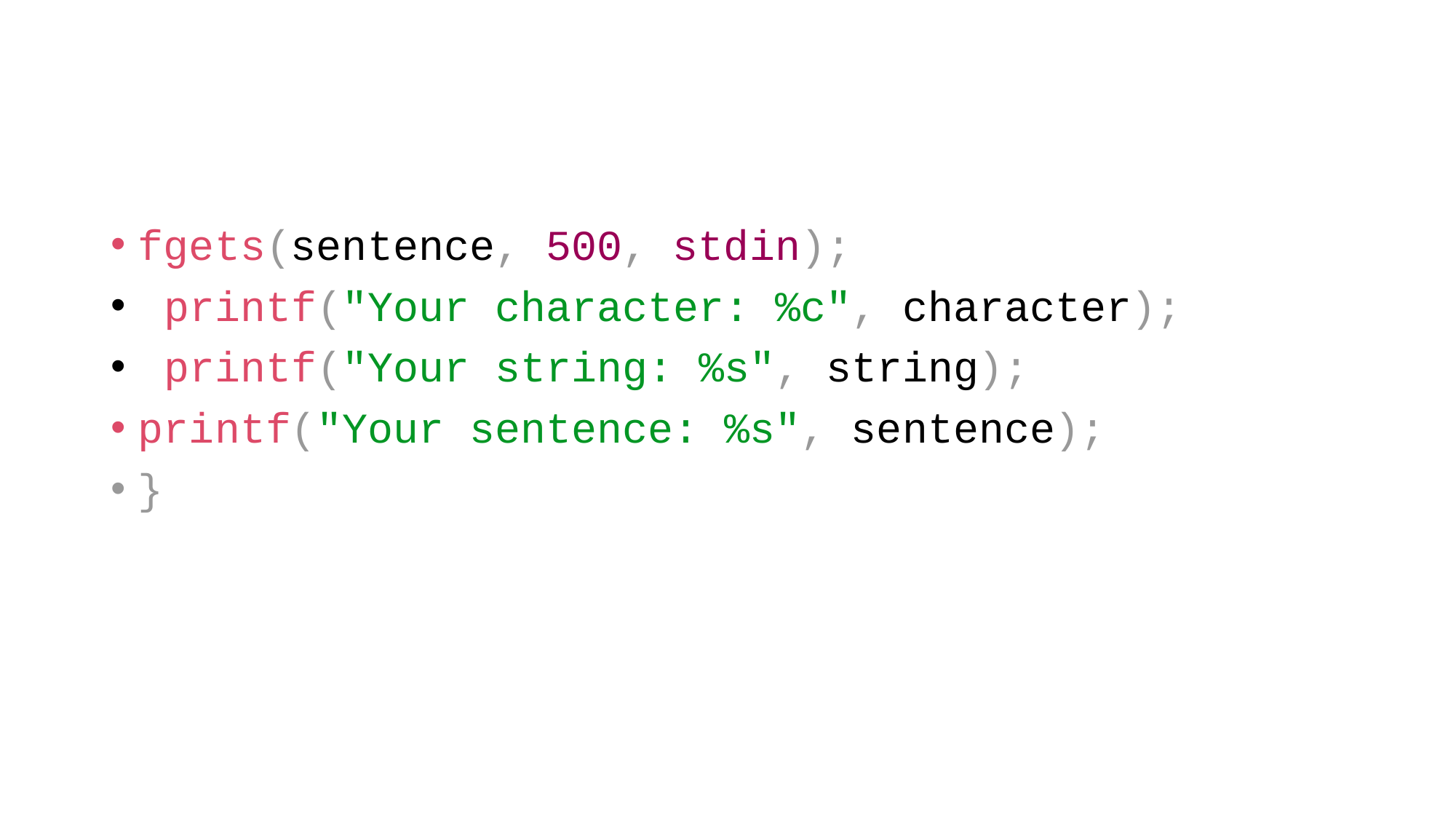

#
fgets(sentence, 500, stdin);
 printf("Your character: %c", character);
 printf("Your string: %s", string);
printf("Your sentence: %s", sentence);
}